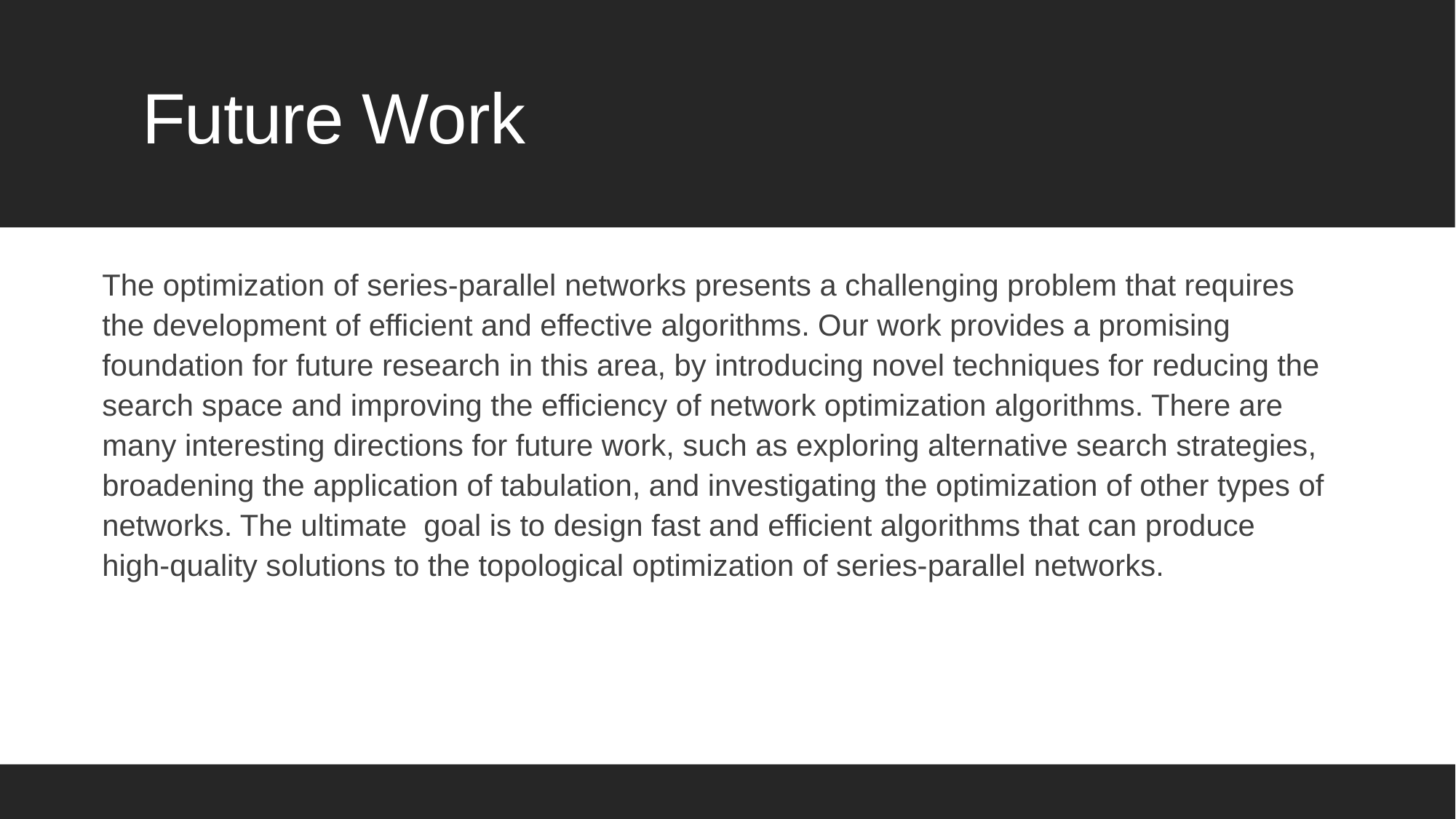

# Future Work
The optimization of series-parallel networks presents a challenging problem that requires the development of efficient and effective algorithms. Our work provides a promising foundation for future research in this area, by introducing novel techniques for reducing the search space and improving the efficiency of network optimization algorithms. There are many interesting directions for future work, such as exploring alternative search strategies, broadening the application of tabulation, and investigating the optimization of other types of networks. The ultimate  goal is to design fast and efficient algorithms that can produce high-quality solutions to the topological optimization of series-parallel networks.